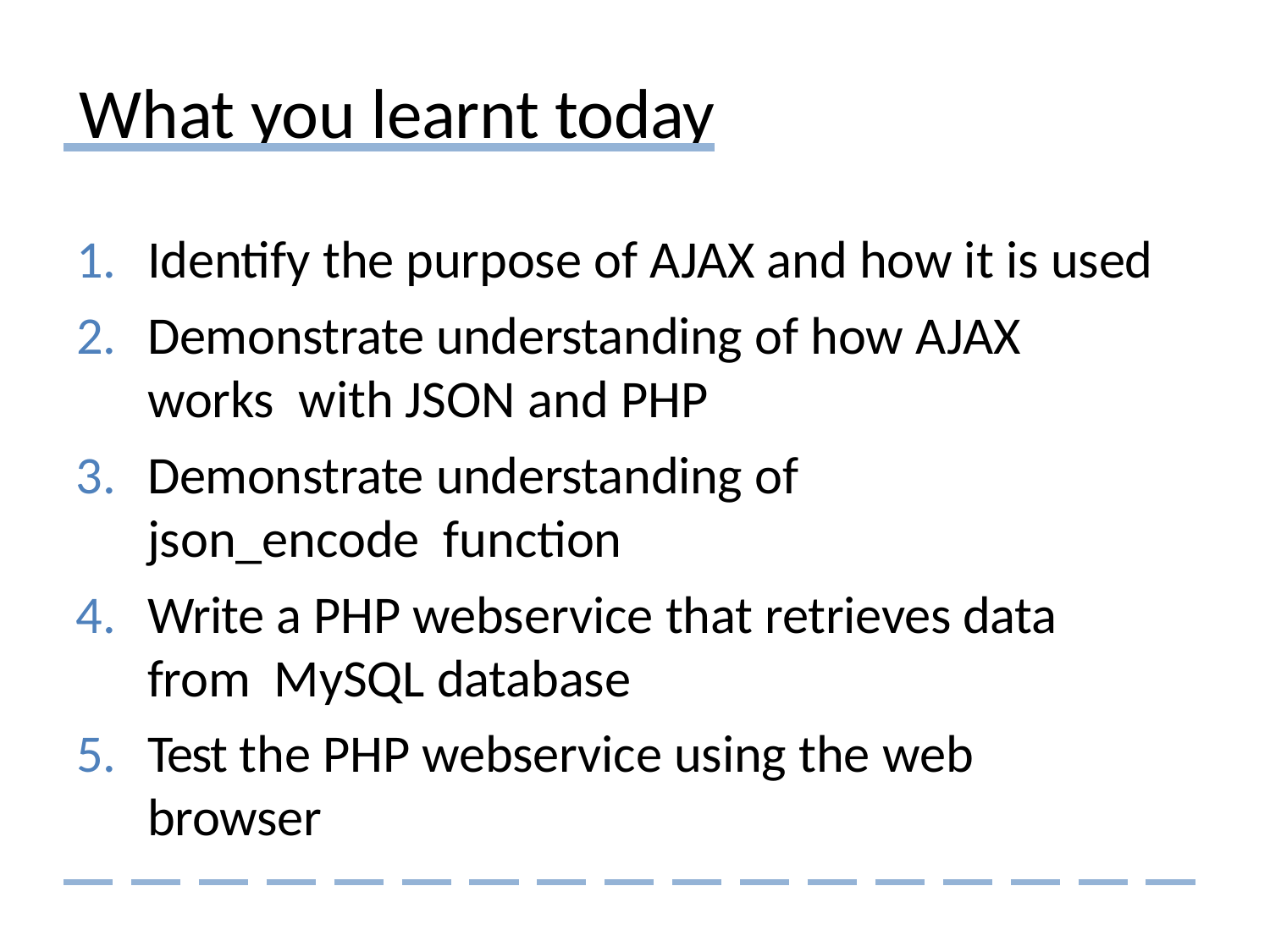

# What you learnt today
Identify the purpose of AJAX and how it is used
Demonstrate understanding of how AJAX works  with JSON and PHP
Demonstrate understanding of json_encode  function
Write a PHP webservice that retrieves data from  MySQL database
Test the PHP webservice using the web browser